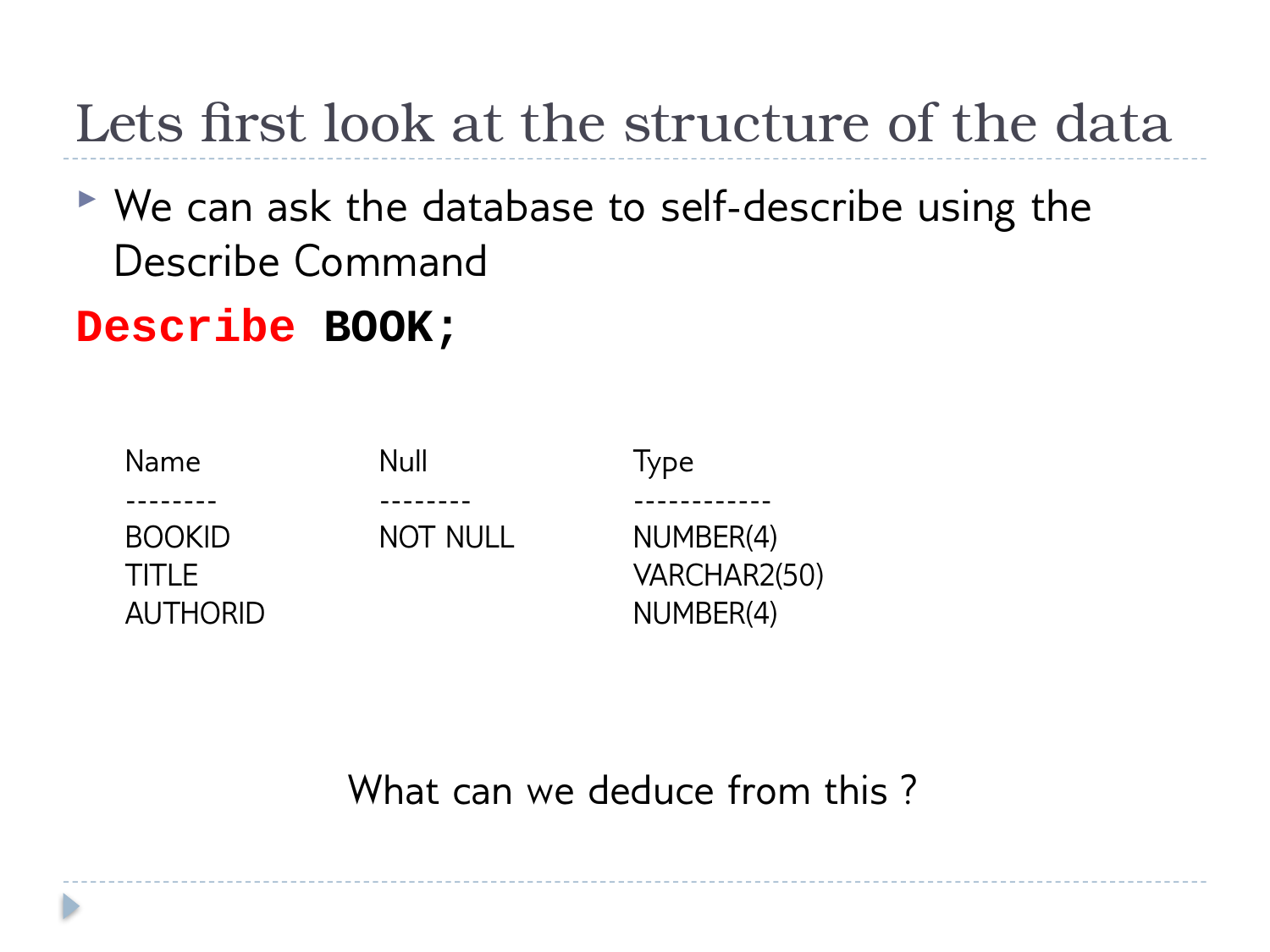

# Lets first look at the structure of the data
We can ask the database to self-describe using the Describe Command
Describe BOOK;

Name    	 	Null     		Type
-------- 		-------- 		------------
BOOKID   	NOT NULL 	NUMBER(4)
TITLE             			VARCHAR2(50)
AUTHORID          			NUMBER(4)
What can we deduce from this ?